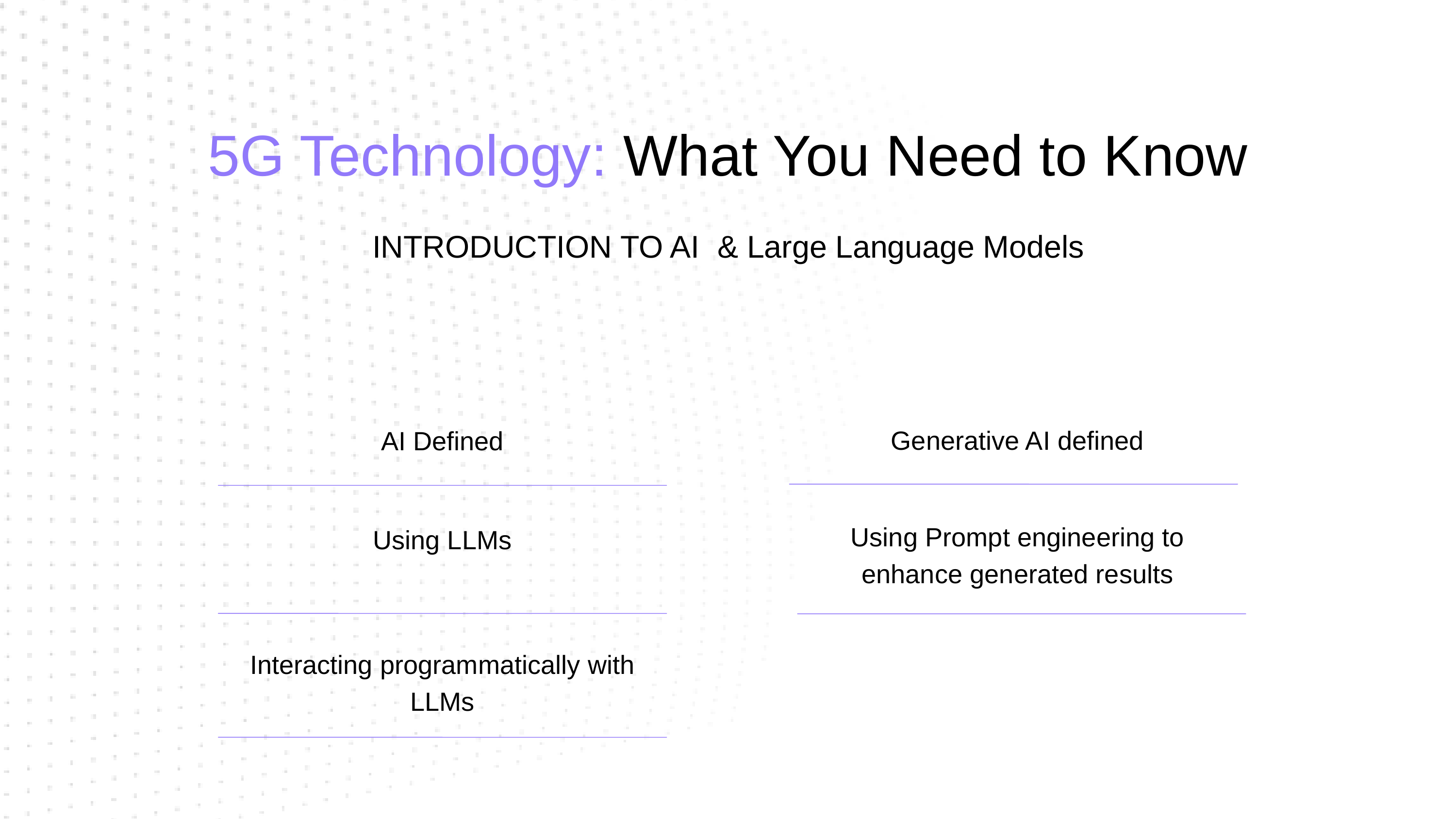

5G Technology: What You Need to Know
INTRODUCTION TO AI  & Large Language Models

Generative AI defined
AI Defined

Using Prompt engineering to enhance generated results
Using LLMs

Interacting programmatically with LLMs